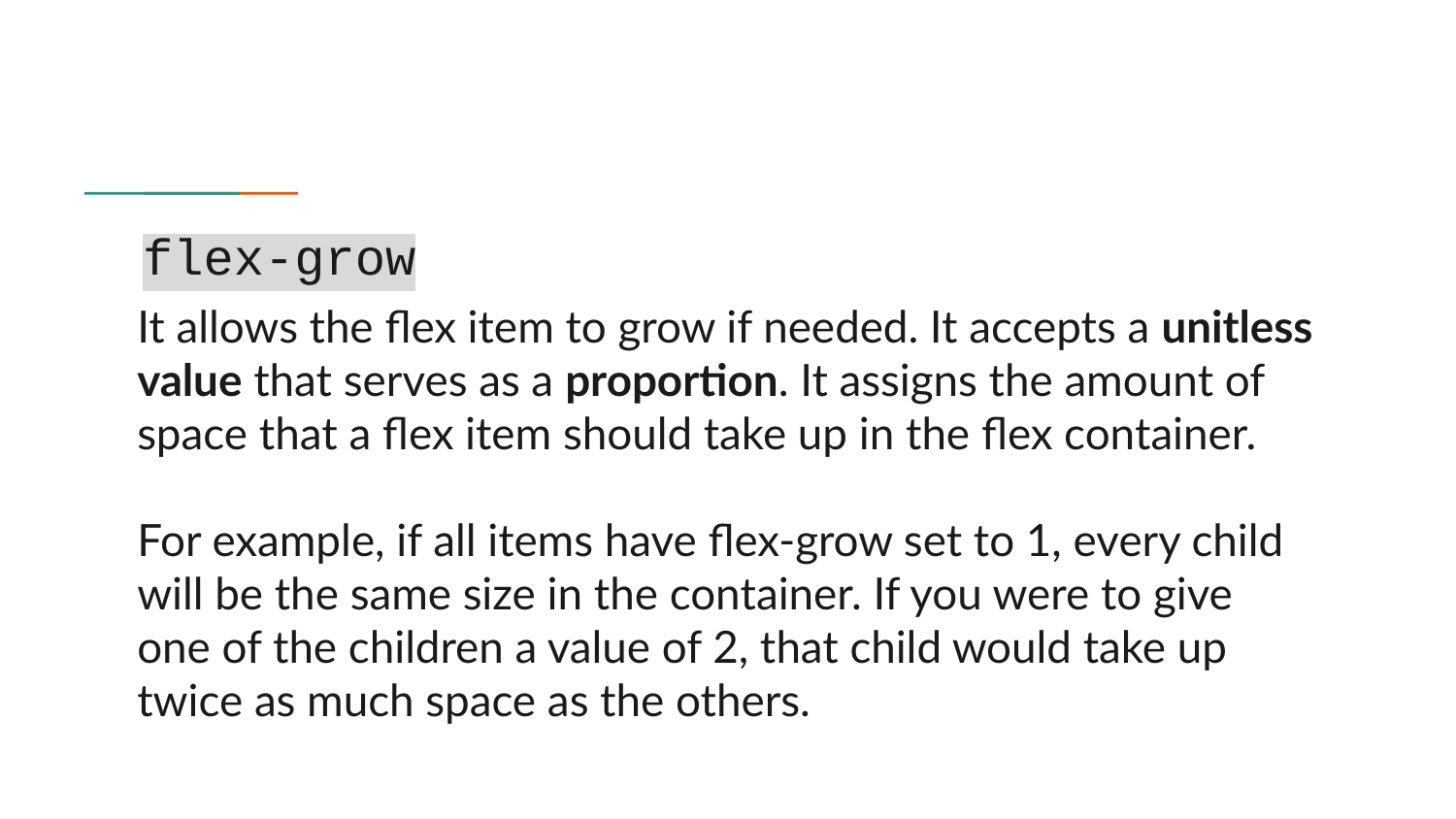

# flex-grow

It allows the flex item to grow if needed. It accepts a unitless value that serves as a proportion. It assigns the amount of space that a flex item should take up in the flex container.
For example, if all items have flex-grow set to 1, every child will be the same size in the container. If you were to give one of the children a value of 2, that child would take up twice as much space as the others.